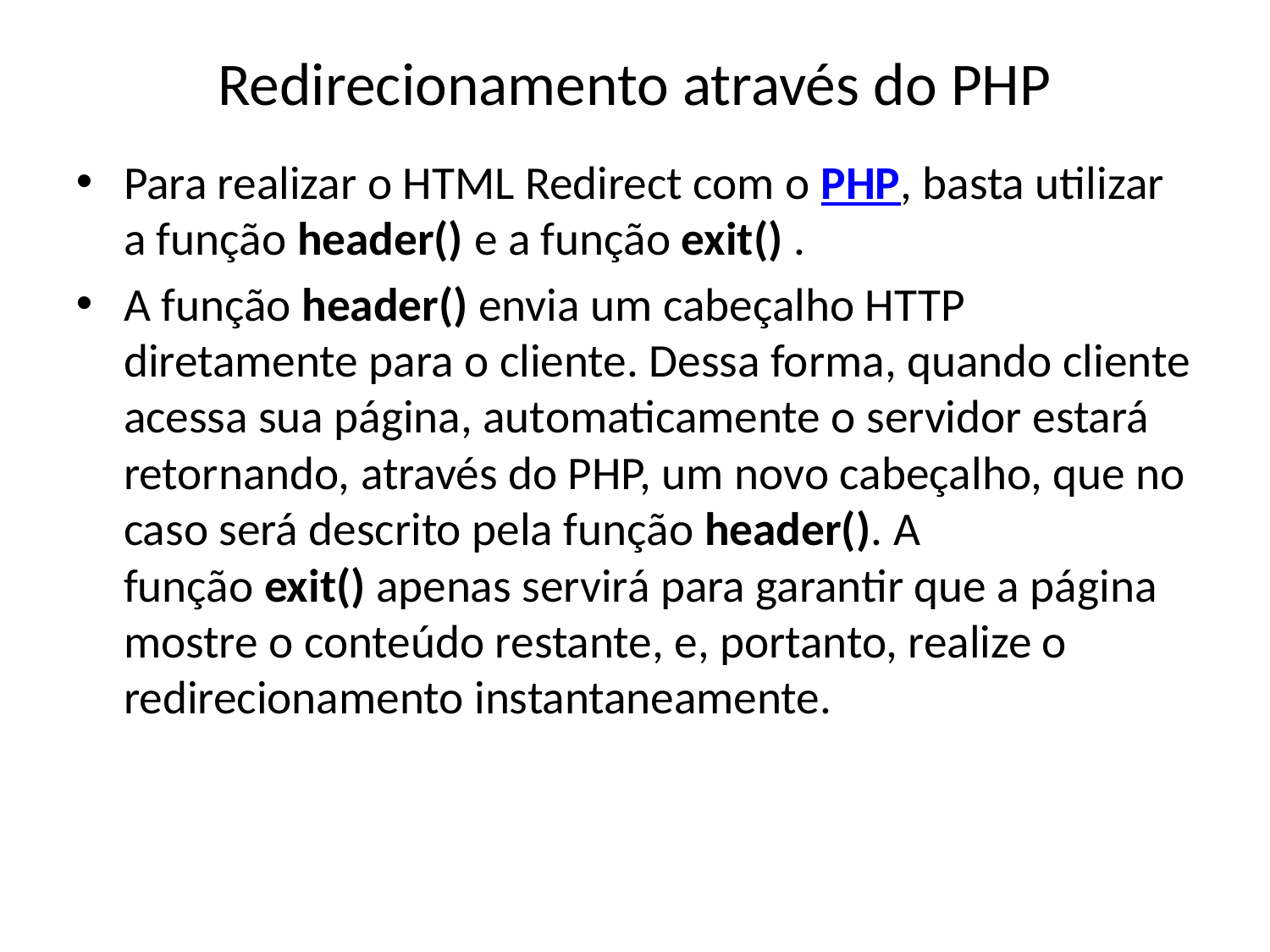

# Redirecionamento através do PHP
Para realizar o HTML Redirect com o PHP, basta utilizar a função header() e a função exit() .
A função header() envia um cabeçalho HTTP diretamente para o cliente. Dessa forma, quando cliente acessa sua página, automaticamente o servidor estará retornando, através do PHP, um novo cabeçalho, que no caso será descrito pela função header(). A função exit() apenas servirá para garantir que a página mostre o conteúdo restante, e, portanto, realize o redirecionamento instantaneamente.